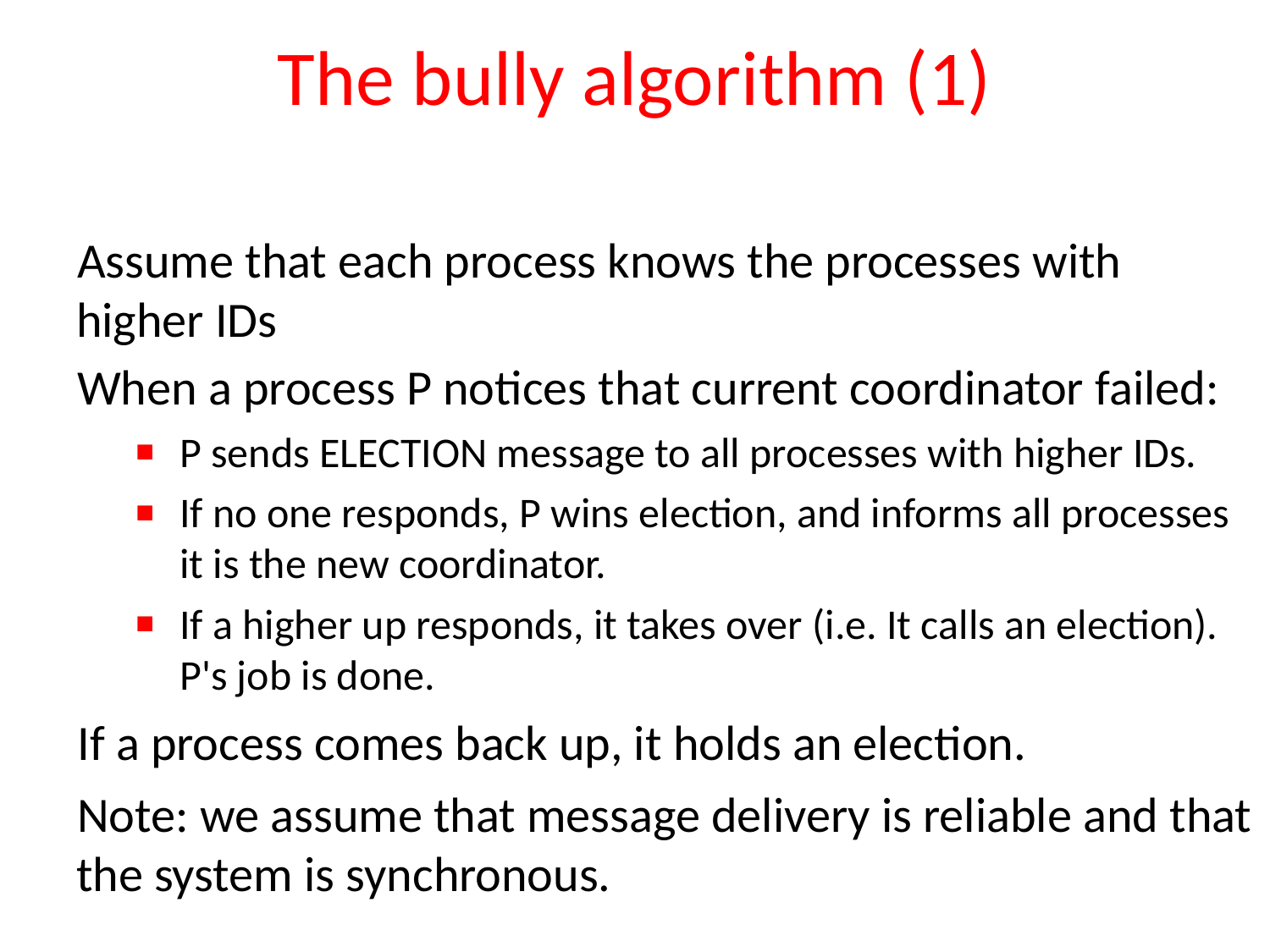

# The bully algorithm (1)
Assume that each process knows the processes with higher IDs
When a process P notices that current coordinator failed:
P sends ELECTION message to all processes with higher IDs.
If no one responds, P wins election, and informs all processes it is the new coordinator.
If a higher up responds, it takes over (i.e. It calls an election). P's job is done.
If a process comes back up, it holds an election.
Note: we assume that message delivery is reliable and that the system is synchronous.